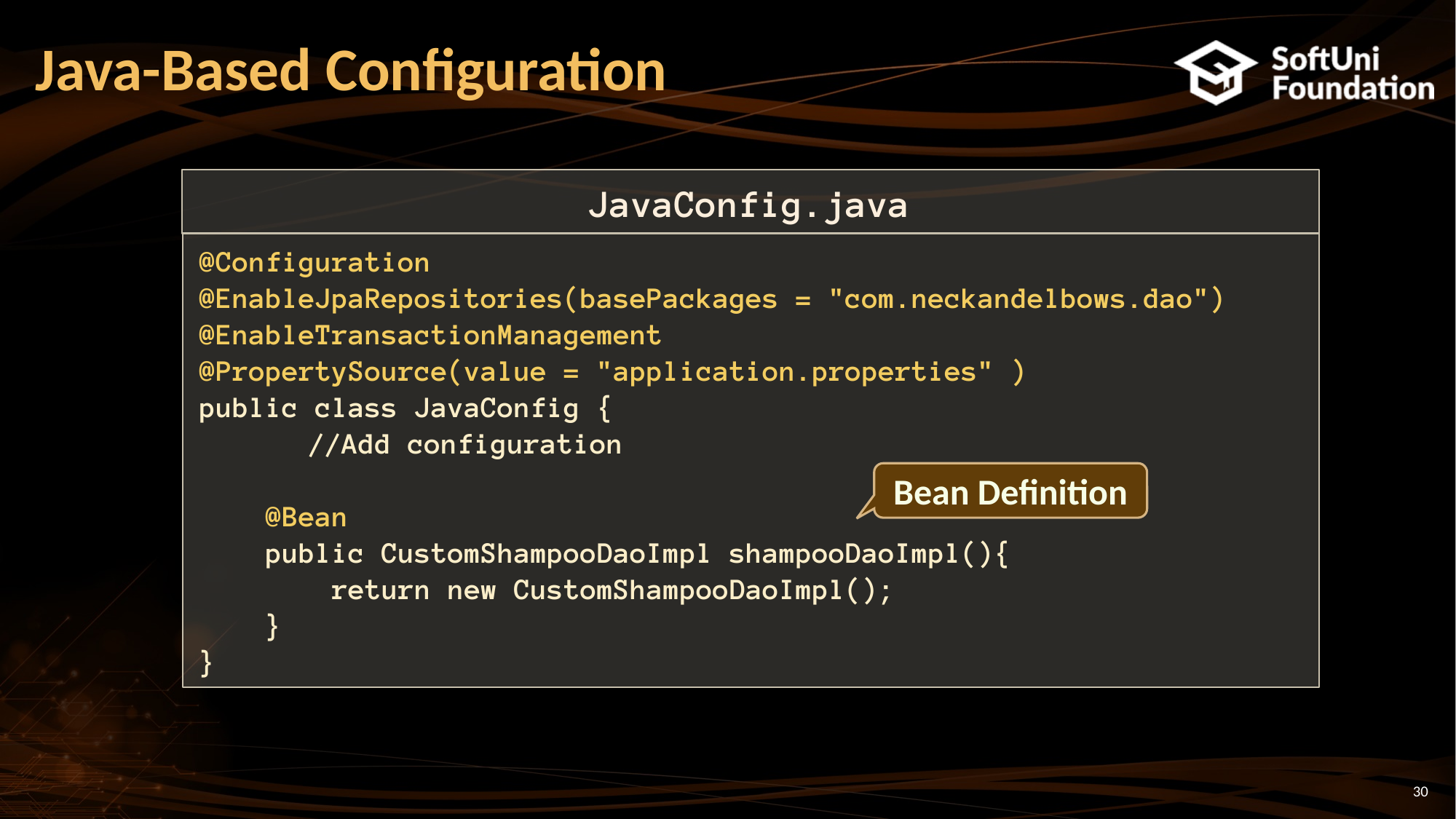

# Java-Based Configuration
JavaConfig.java
@Configuration
@EnableJpaRepositories(basePackages = "com.neckandelbows.dao")
@EnableTransactionManagement
@PropertySource(value = "application.properties" )
public class JavaConfig {
	//Add configuration

    @Bean
    public CustomShampooDaoImpl shampooDaoImpl(){
        return new CustomShampooDaoImpl();
    }
}
Bean Definition
30